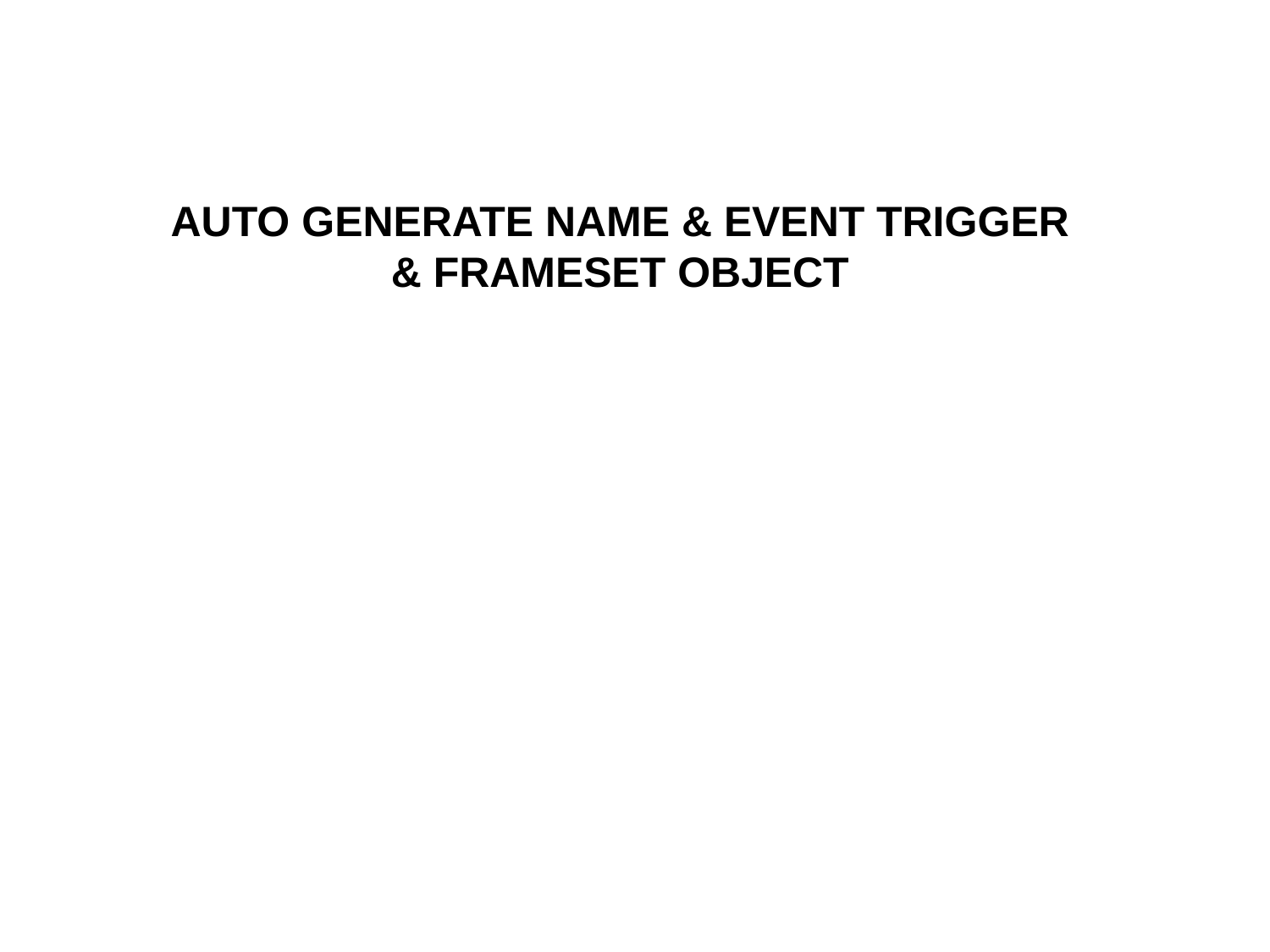

AUTO GENERATE NAME & EVENT TRIGGER
& FRAMESET OBJECT